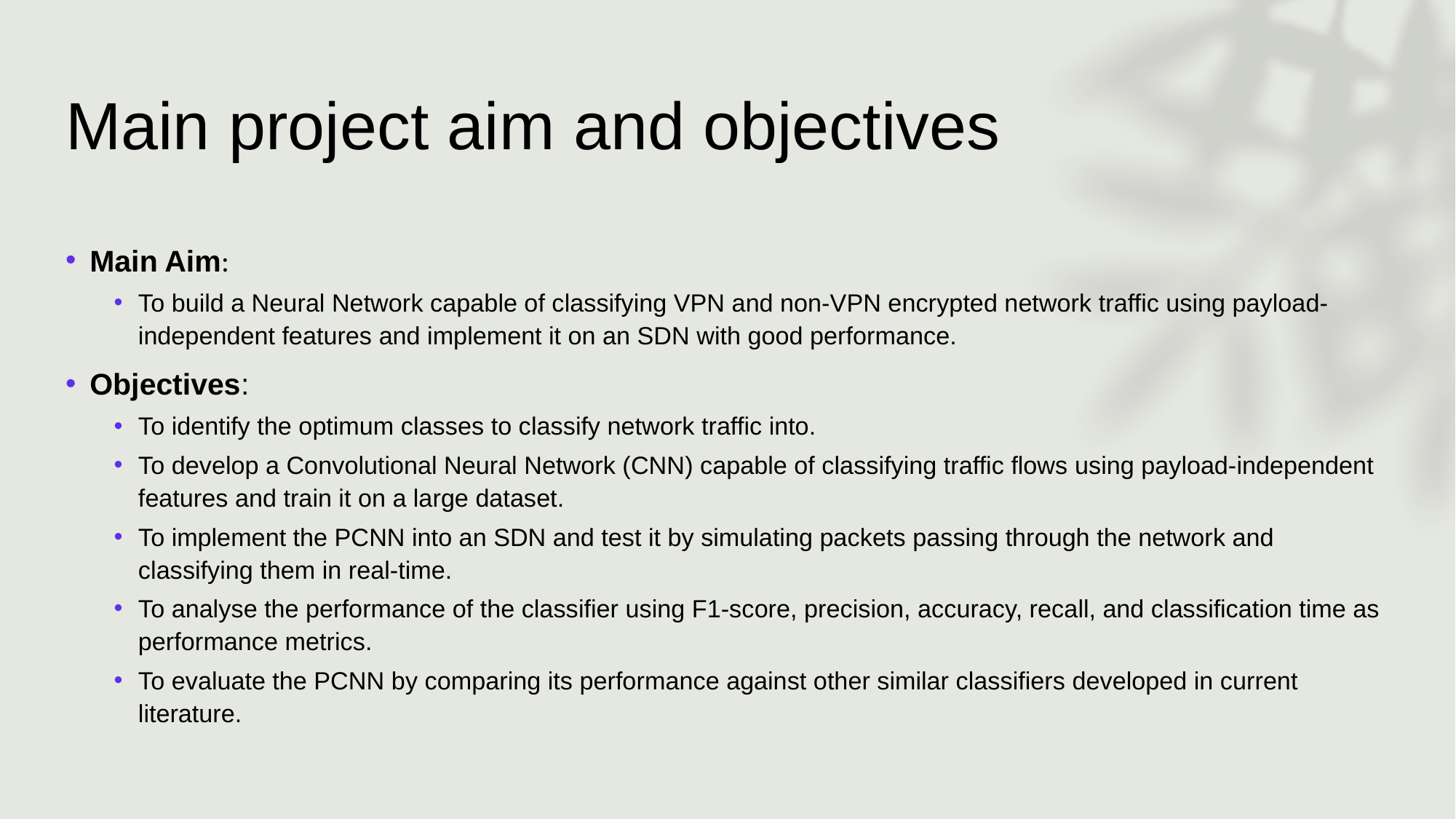

# Main project aim and objectives
Main Aim:
To build a Neural Network capable of classifying VPN and non-VPN encrypted network traffic using payload-independent features and implement it on an SDN with good performance.
Objectives:
To identify the optimum classes to classify network traffic into.
To develop a Convolutional Neural Network (CNN) capable of classifying traffic flows using payload-independent features and train it on a large dataset.
To implement the PCNN into an SDN and test it by simulating packets passing through the network and classifying them in real-time.
To analyse the performance of the classifier using F1-score, precision, accuracy, recall, and classification time as performance metrics.
To evaluate the PCNN by comparing its performance against other similar classifiers developed in current literature.